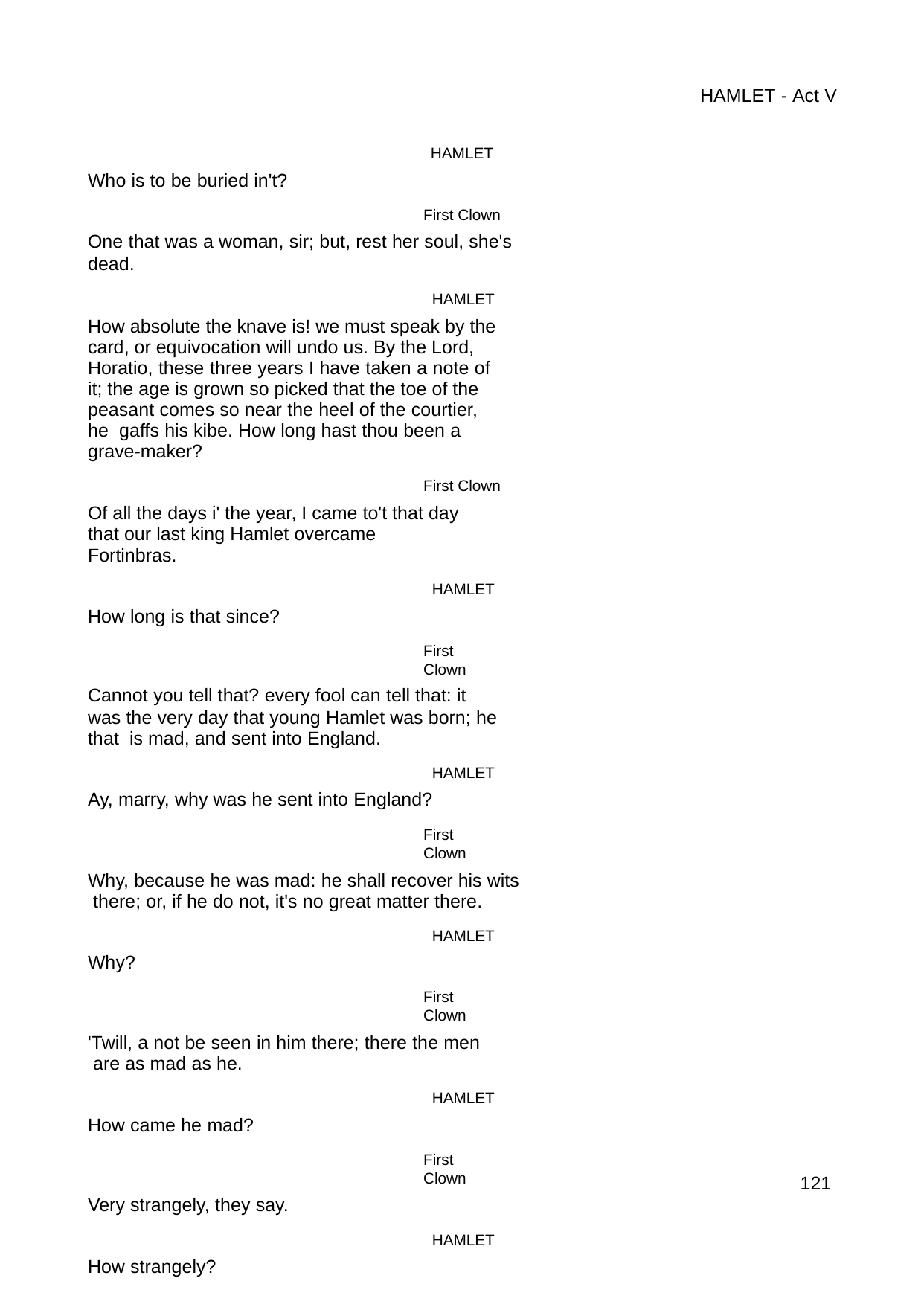

HAMLET - Act V
HAMLET
Who is to be buried in't?
First Clown
One that was a woman, sir; but, rest her soul, she's dead.
HAMLET
How absolute the knave is! we must speak by the  card, or equivocation will undo us. By the Lord,  Horatio, these three years I have taken a note of  it; the age is grown so picked that the toe of the  peasant comes so near the heel of the courtier, he  gaffs his kibe. How long hast thou been a
grave-maker?
First Clown
Of all the days i' the year, I came to't that day  that our last king Hamlet overcame Fortinbras.
HAMLET
How long is that since?
First Clown
Cannot you tell that? every fool can tell that: it
was the very day that young Hamlet was born; he that  is mad, and sent into England.
HAMLET
Ay, marry, why was he sent into England?
First Clown
Why, because he was mad: he shall recover his wits  there; or, if he do not, it's no great matter there.
HAMLET
Why?
First Clown
'Twill, a not be seen in him there; there the men  are as mad as he.
HAMLET
How came he mad?
First Clown
Very strangely, they say.
HAMLET
How strangely?
121